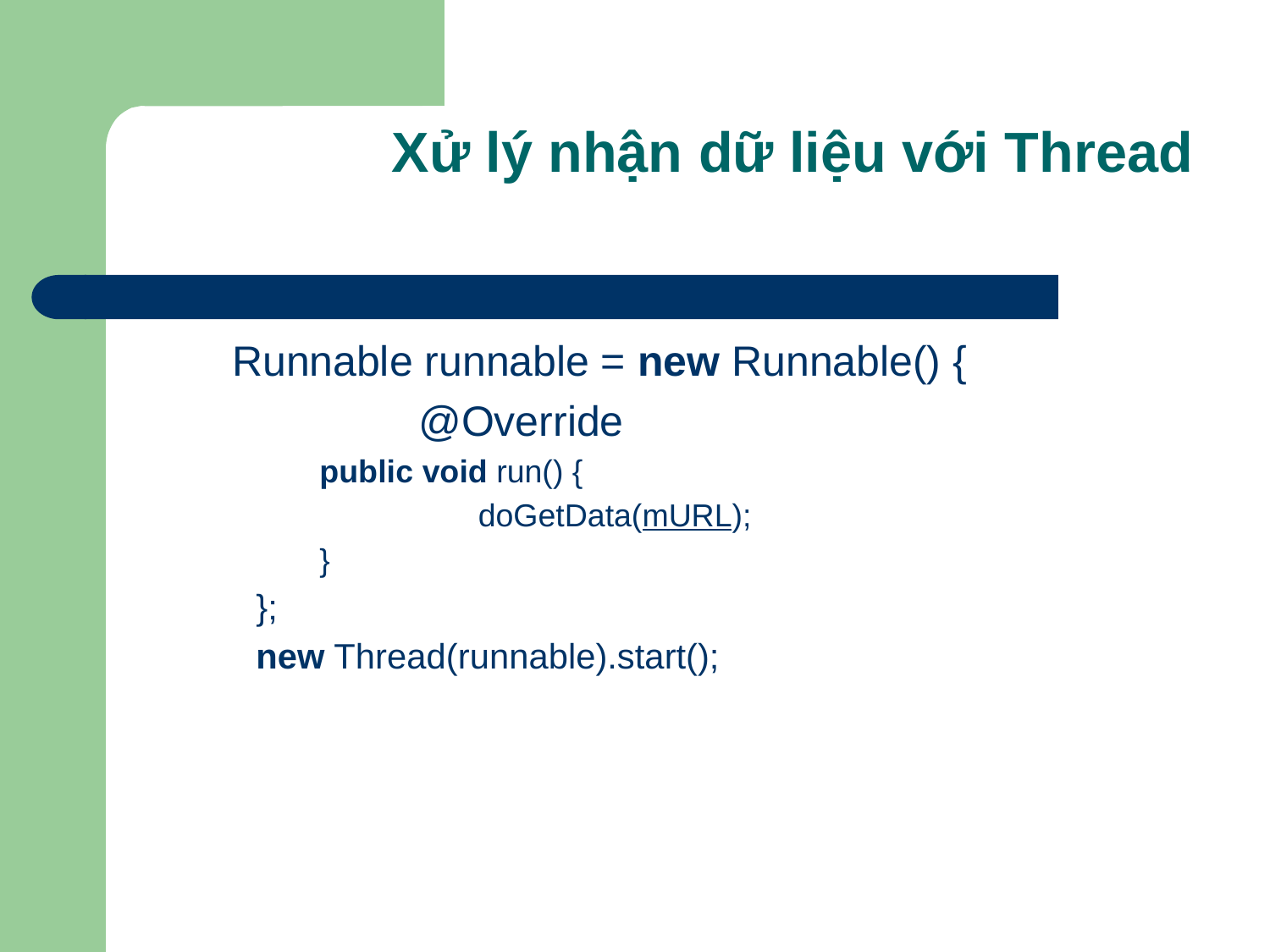

# Xử lý nhận dữ liệu với Thread
	Runnable runnable = new Runnable() {
	 	     @Override
public void run() {
		doGetData(mURL);
}
};
new Thread(runnable).start();